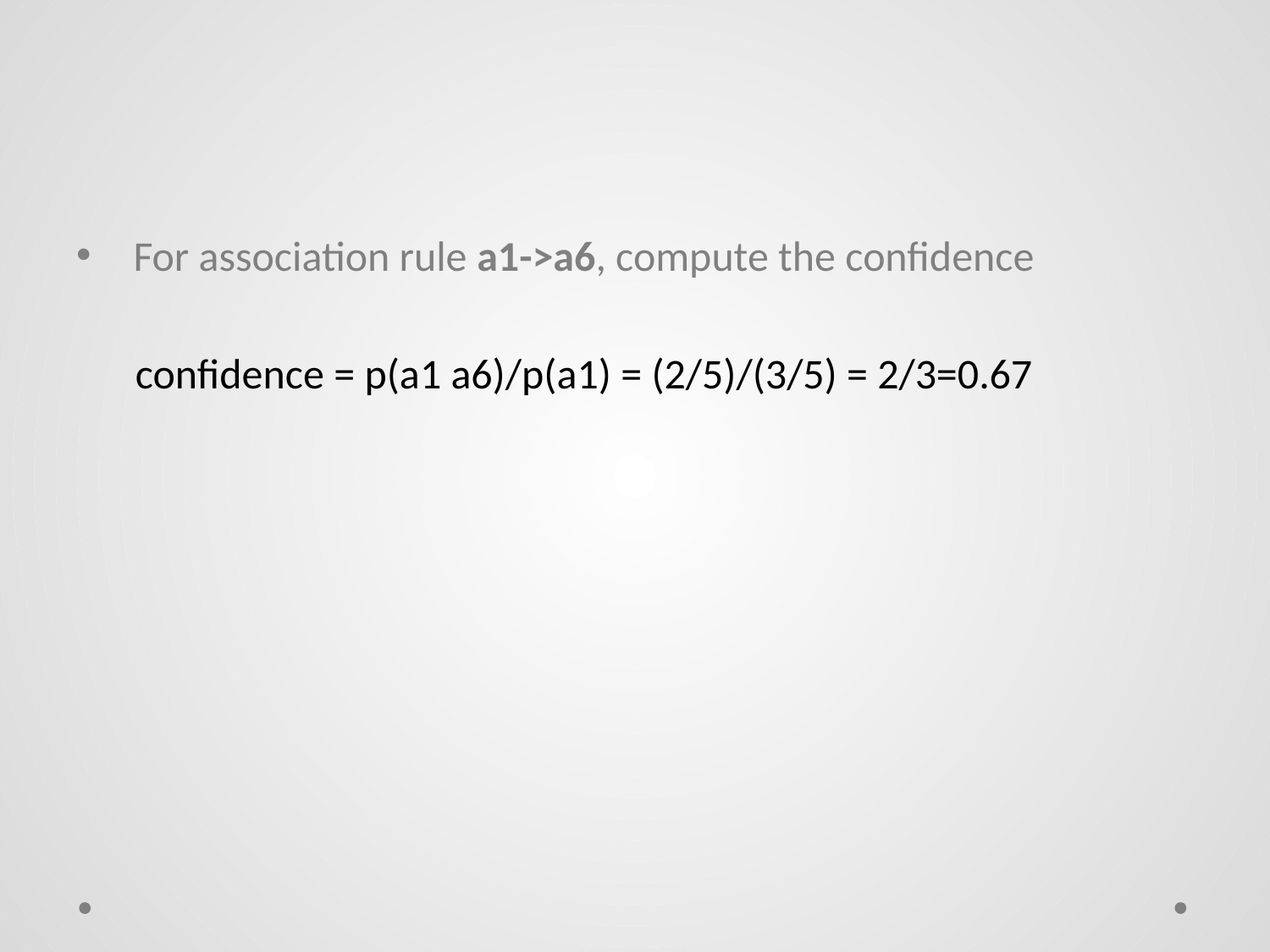

#
 For association rule a1->a6, compute the confidence

     confidence = p(a1 a6)/p(a1) = (2/5)/(3/5) = 2/3=0.67